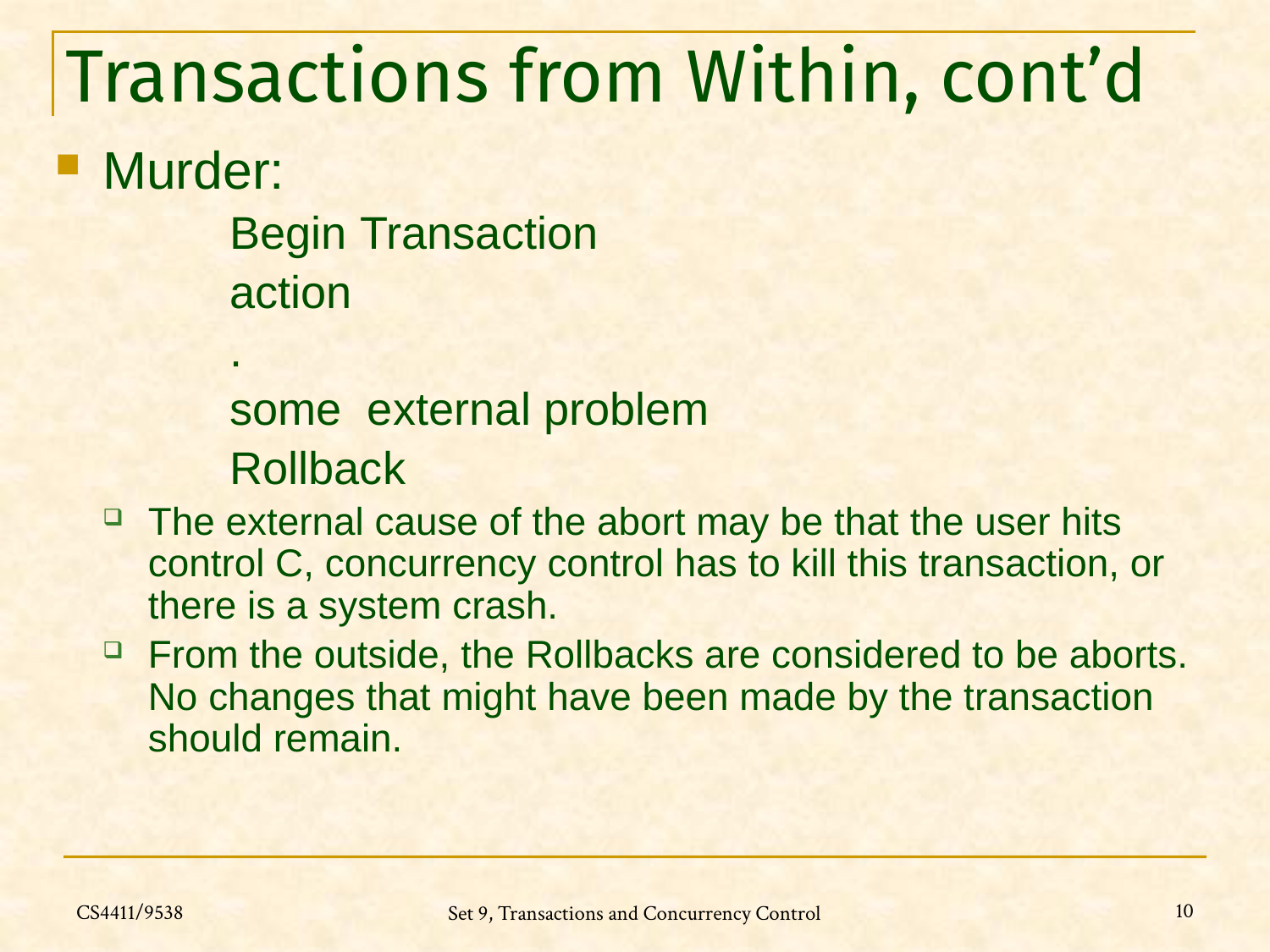

# Transactions from Within, cont’d
Murder:
		Begin Transaction
		action
		.
		some  external problem
		Rollback
The external cause of the abort may be that the user hits control C, concurrency control has to kill this transaction, or there is a system crash.
From the outside, the Rollbacks are considered to be aborts. No changes that might have been made by the transaction should remain.
CS4411/9538
10
Set 9, Transactions and Concurrency Control